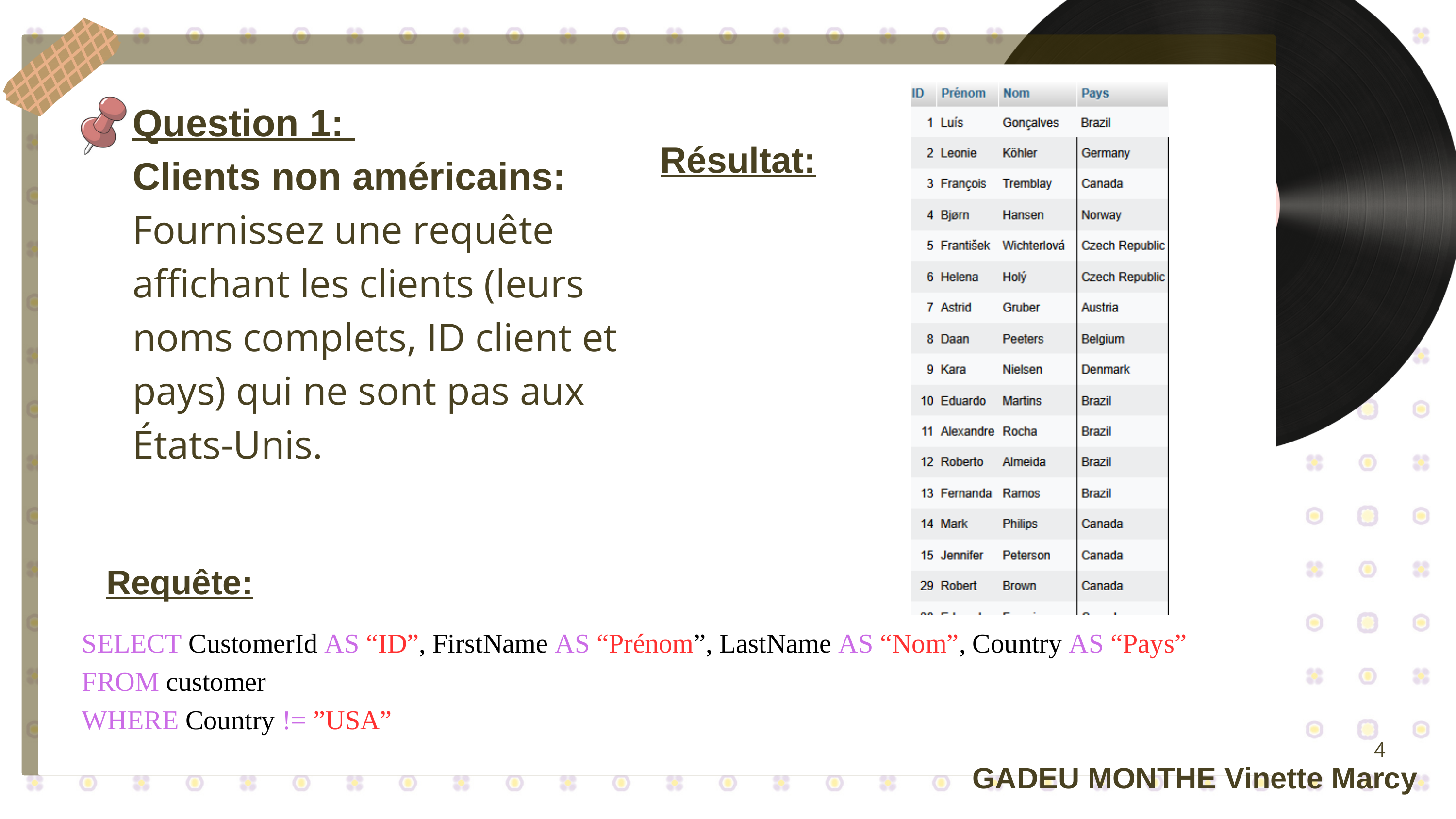

Question 1:
Clients non américains: Fournissez une requête affichant les clients (leurs noms complets, ID client et pays) qui ne sont pas aux États-Unis.

Résultat:

Requête:
SELECT CustomerId AS “ID”, FirstName AS “Prénom”, LastName AS “Nom”, Country AS “Pays”
FROM customer
WHERE Country != ”USA”
4
GADEU MONTHE Vinette Marcy